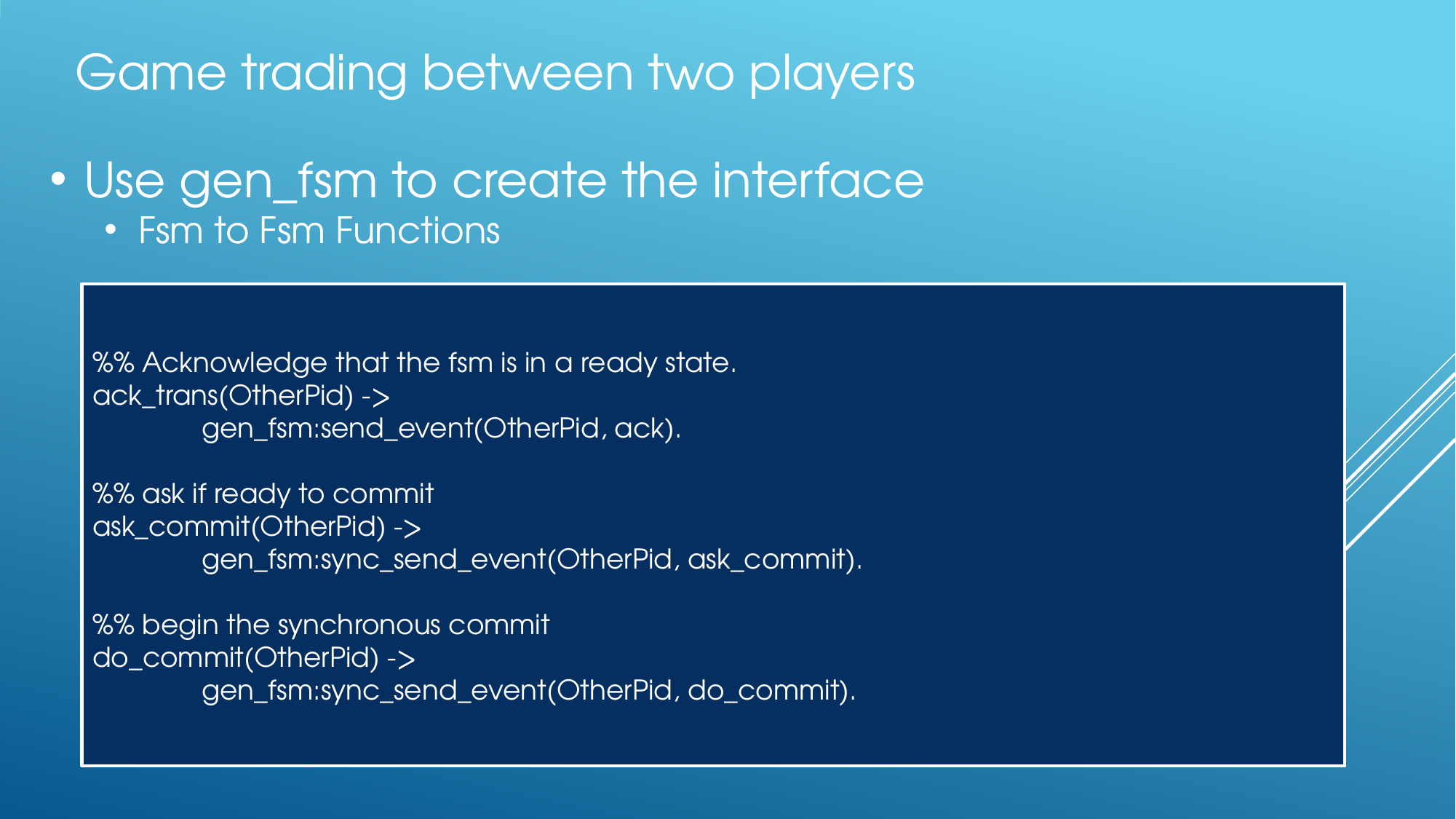

Game trading between two players
Use gen_fsm to create the interface
Fsm to Fsm Functions

%% Acknowledge that the fsm is in a ready state.
ack_trans(OtherPid) ->
	gen_fsm:send_event(OtherPid, ack).

%% ask if ready to commit
ask_commit(OtherPid) ->
	gen_fsm:sync_send_event(OtherPid, ask_commit).

%% begin the synchronous commit
do_commit(OtherPid) ->
	gen_fsm:sync_send_event(OtherPid, do_commit).